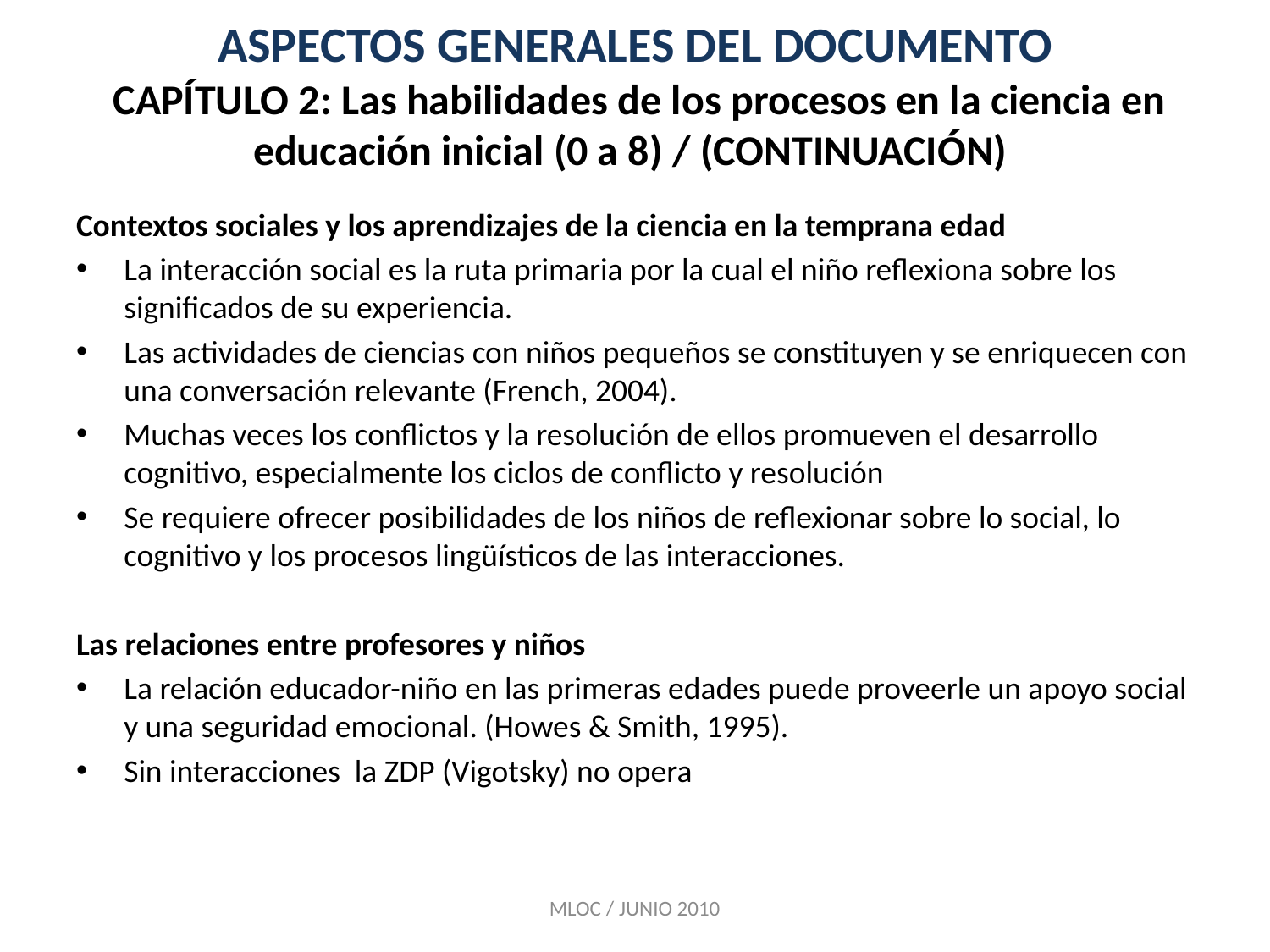

# ASPECTOS GENERALES DEL DOCUMENTO CAPÍTULO 2: Las habilidades de los procesos en la ciencia en educación inicial (0 a 8) / (CONTINUACIÓN)
Contextos sociales y los aprendizajes de la ciencia en la temprana edad
La interacción social es la ruta primaria por la cual el niño reflexiona sobre los significados de su experiencia.
Las actividades de ciencias con niños pequeños se constituyen y se enriquecen con una conversación relevante (French, 2004).
Muchas veces los conflictos y la resolución de ellos promueven el desarrollo cognitivo, especialmente los ciclos de conflicto y resolución
Se requiere ofrecer posibilidades de los niños de reflexionar sobre lo social, lo cognitivo y los procesos lingüísticos de las interacciones.

Las relaciones entre profesores y niños
La relación educador-niño en las primeras edades puede proveerle un apoyo social y una seguridad emocional. (Howes & Smith, 1995).
Sin interacciones  la ZDP (Vigotsky) no opera
MLOC / JUNIO 2010